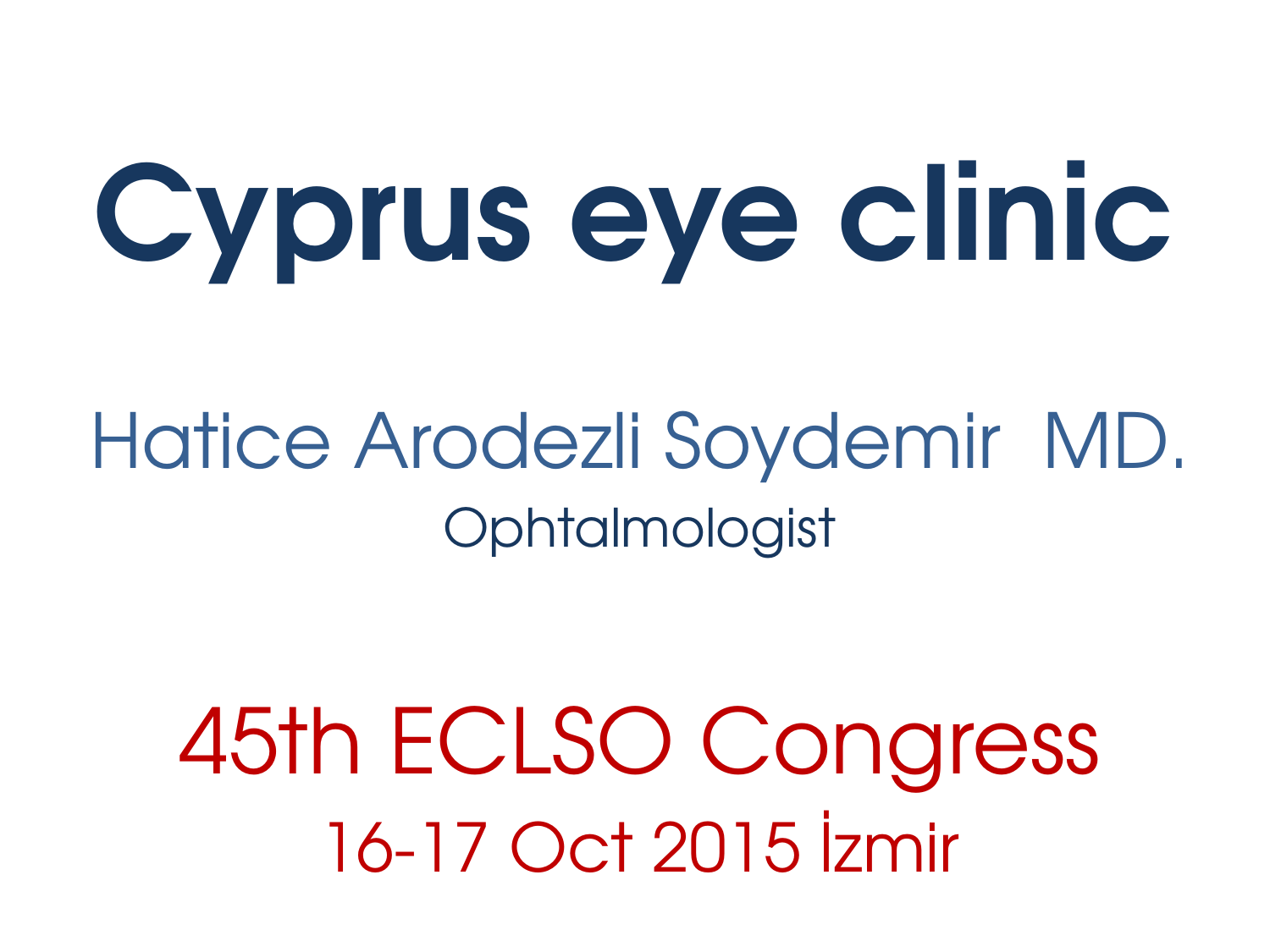

# Cyprus eye clinic
Hatice Arodezli Soydemir  MD.
Ophtalmologist

45th ECLSO Congress
16-17 Oct 2015 İzmir